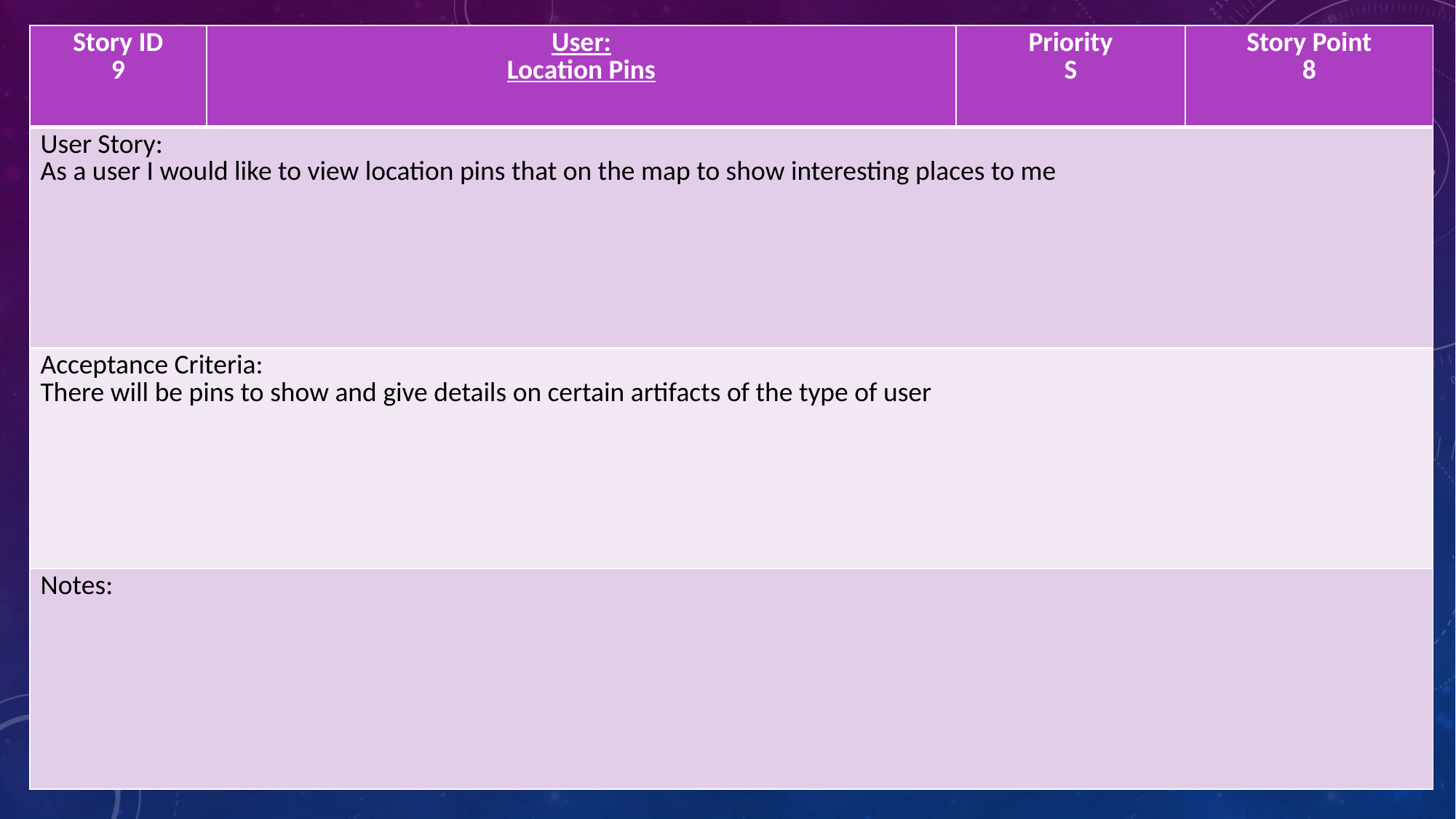

| Story ID 9 | User: Location Pins | Priority S | Story Point 8 |
| --- | --- | --- | --- |
| User Story: As a user I would like to view location pins that on the map to show interesting places to me |  |  |  |
| Acceptance Criteria: There will be pins to show and give details on certain artifacts of the type of user |  |  |  |
| Notes: |  |  |  |